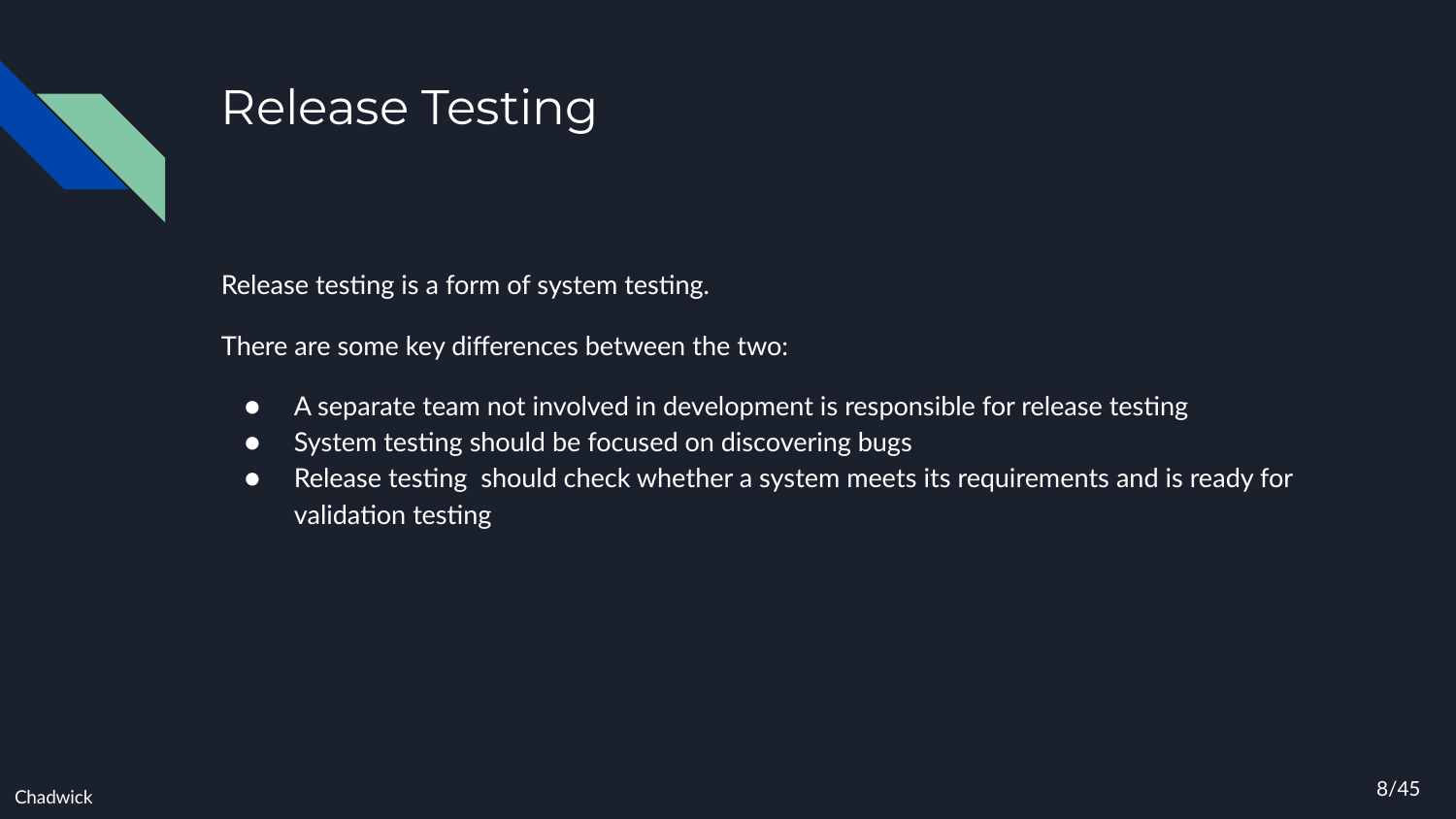

# Release Testing
Release testing is a form of system testing.
There are some key differences between the two:
A separate team not involved in development is responsible for release testing
System testing should be focused on discovering bugs
Release testing  should check whether a system meets its requirements and is ready for validation testing
8/45
Chadwick